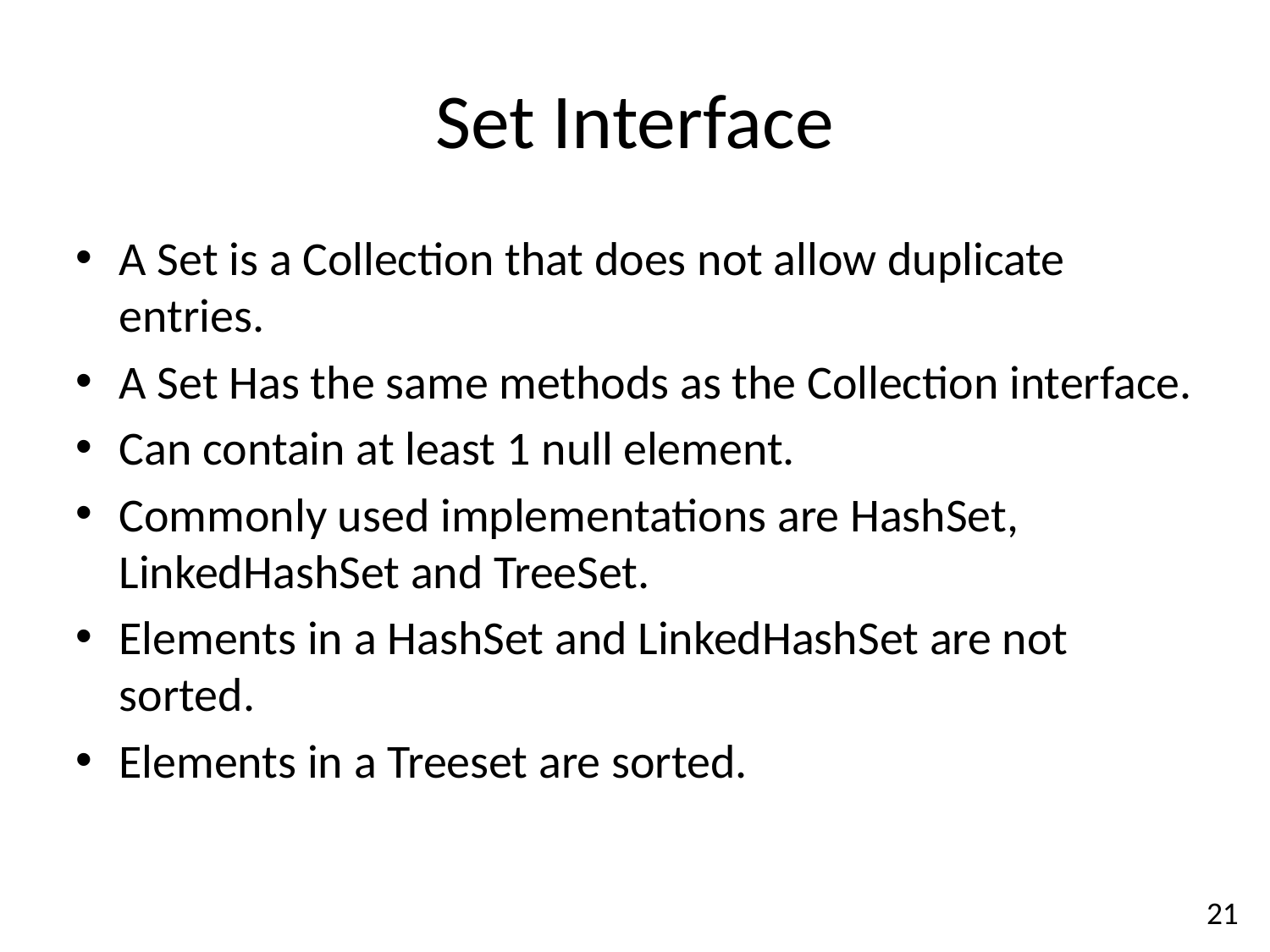

Set Interface
A Set is a Collection that does not allow duplicate entries.
A Set Has the same methods as the Collection interface.
Can contain at least 1 null element.
Commonly used implementations are HashSet, LinkedHashSet and TreeSet.
Elements in a HashSet and LinkedHashSet are not sorted.
Elements in a Treeset are sorted.

21